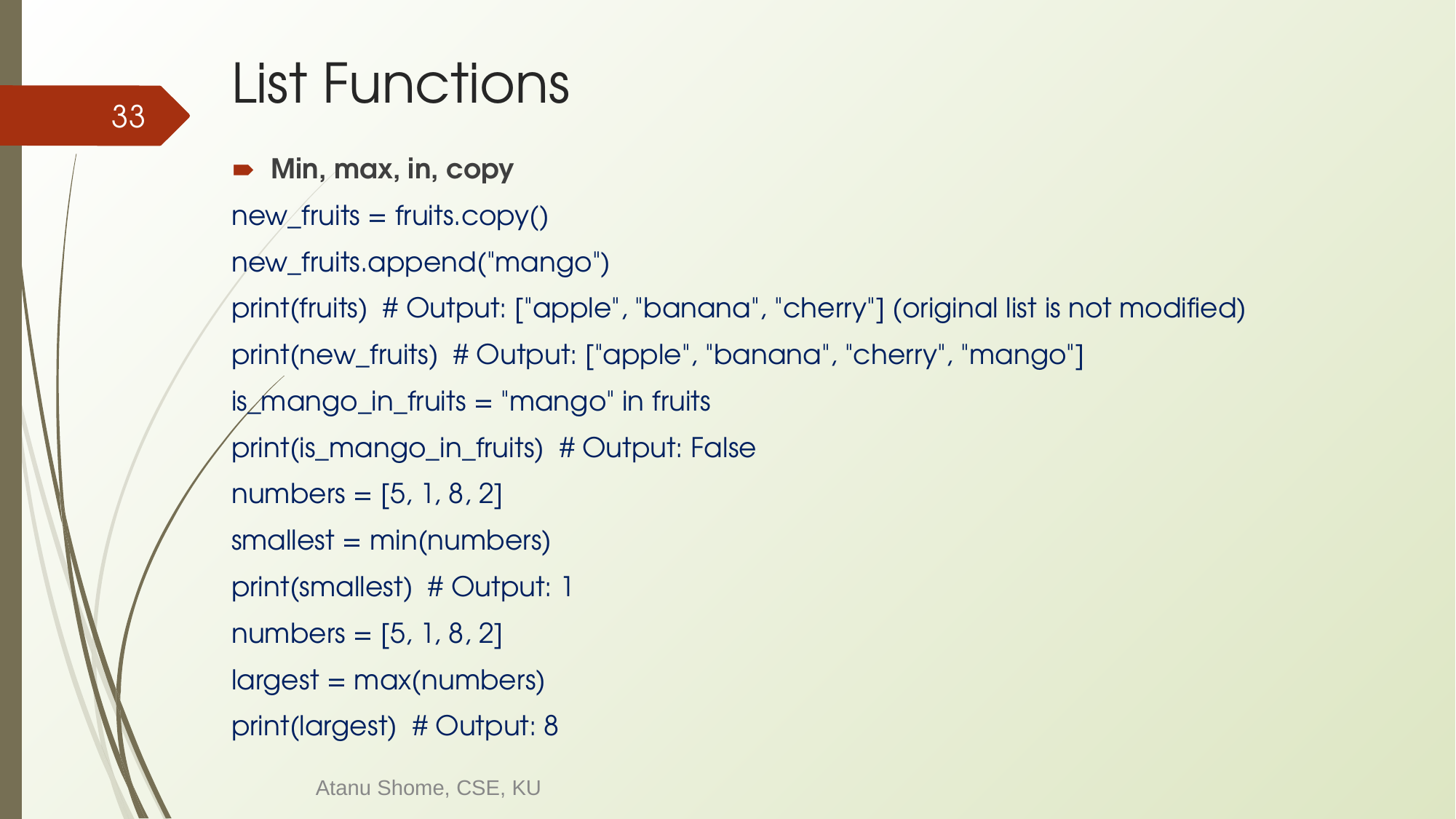

# List Functions
33
Min, max, in, copy
new_fruits = fruits.copy()
new_fruits.append("mango")
print(fruits)  # Output: ["apple", "banana", "cherry"] (original list is not modified)
print(new_fruits)  # Output: ["apple", "banana", "cherry", "mango"]
is_mango_in_fruits = "mango" in fruits
print(is_mango_in_fruits)  # Output: False
numbers = [5, 1, 8, 2]
smallest = min(numbers)
print(smallest)  # Output: 1
numbers = [5, 1, 8, 2]
largest = max(numbers)
print(largest)  # Output: 8
Atanu Shome, CSE, KU